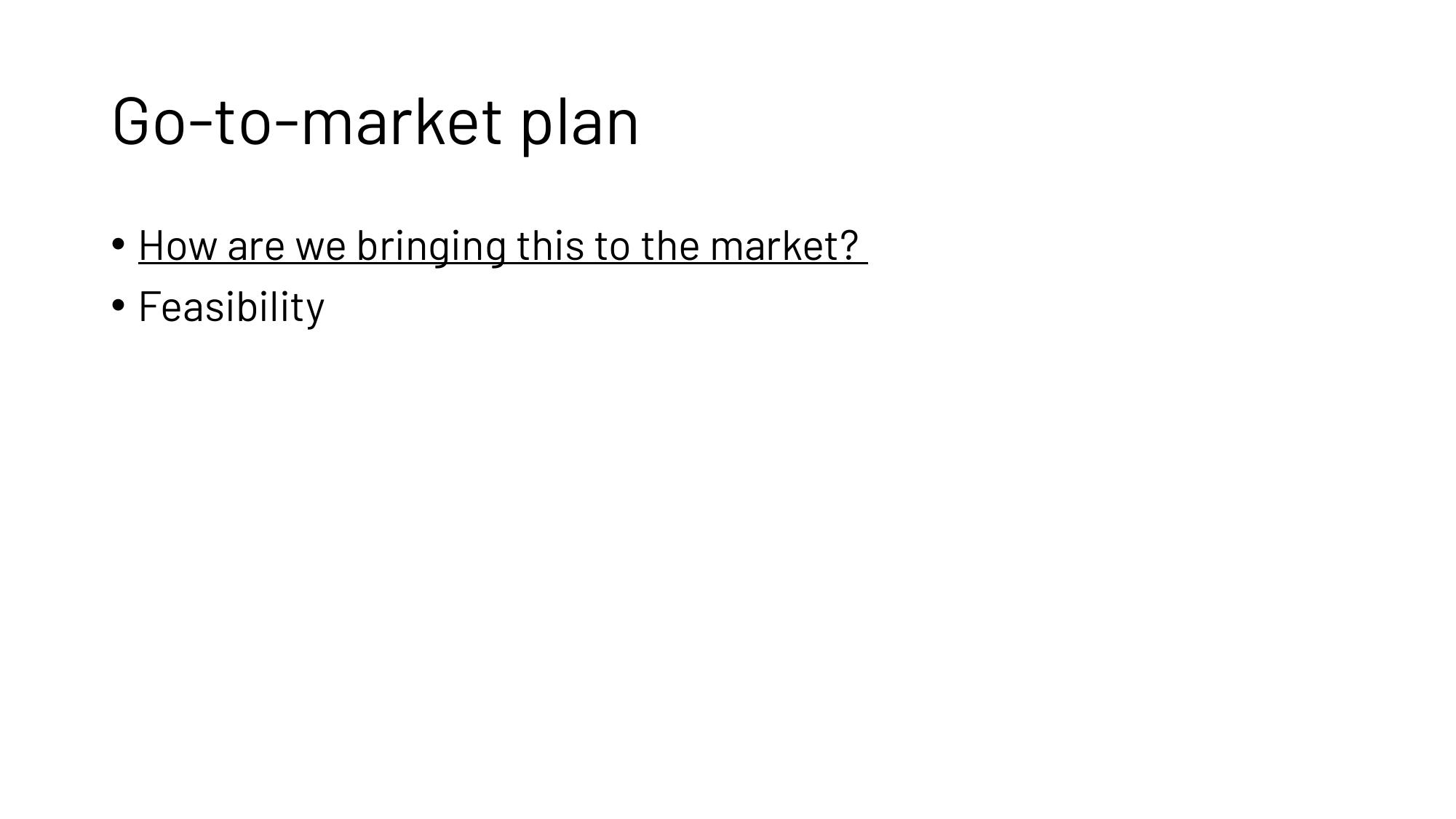

# Go-to-market plan
How are we bringing this to the market?
Feasibility